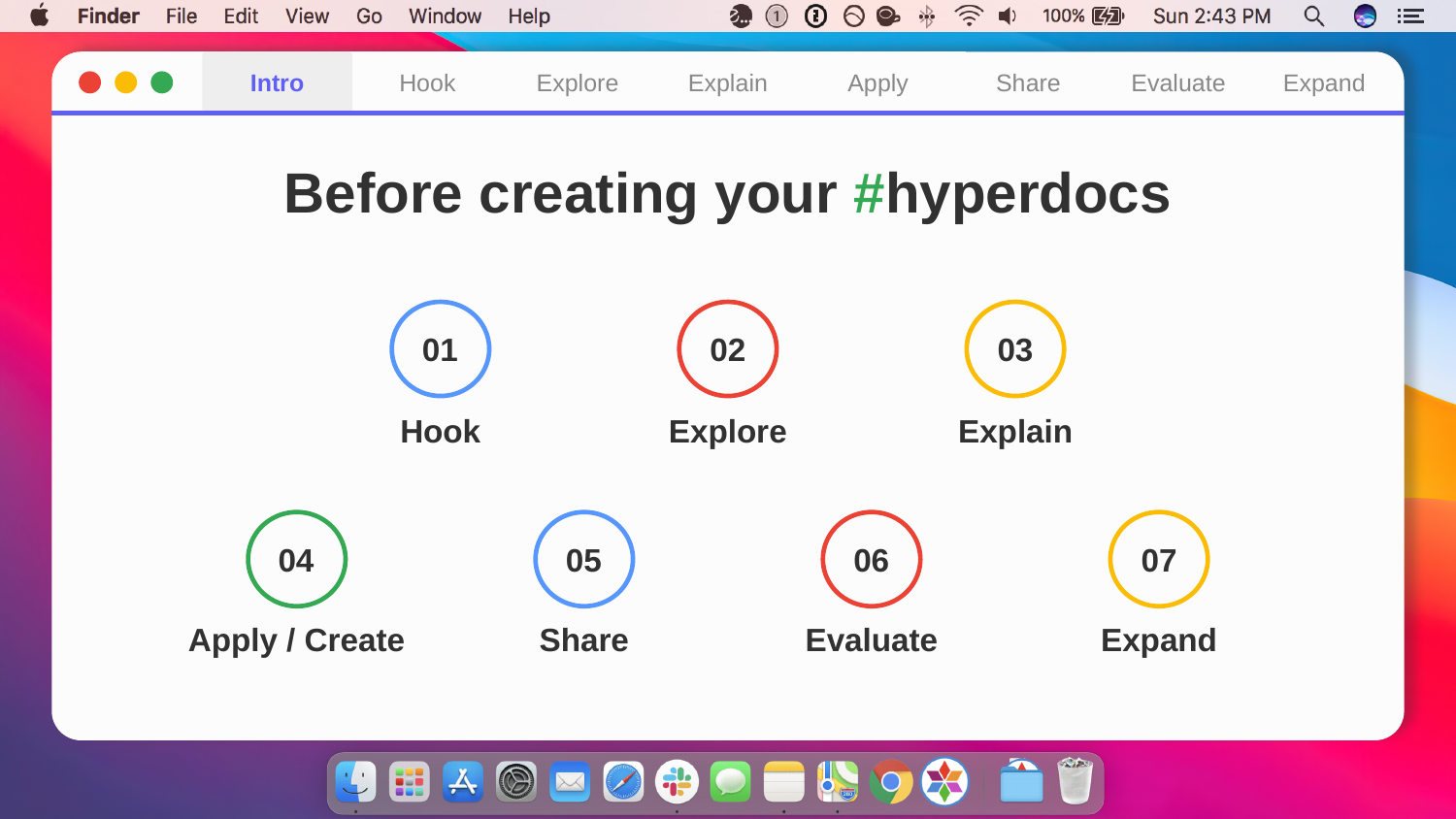

Intro
Hook
Explore
Explain
Apply
Share
Evaluate
Expand

# Before creating your #hyperdocs

01
02
03
Hook
Explore
Explain

04
05
06
07
Apply / Create
Share
Evaluate
Expand